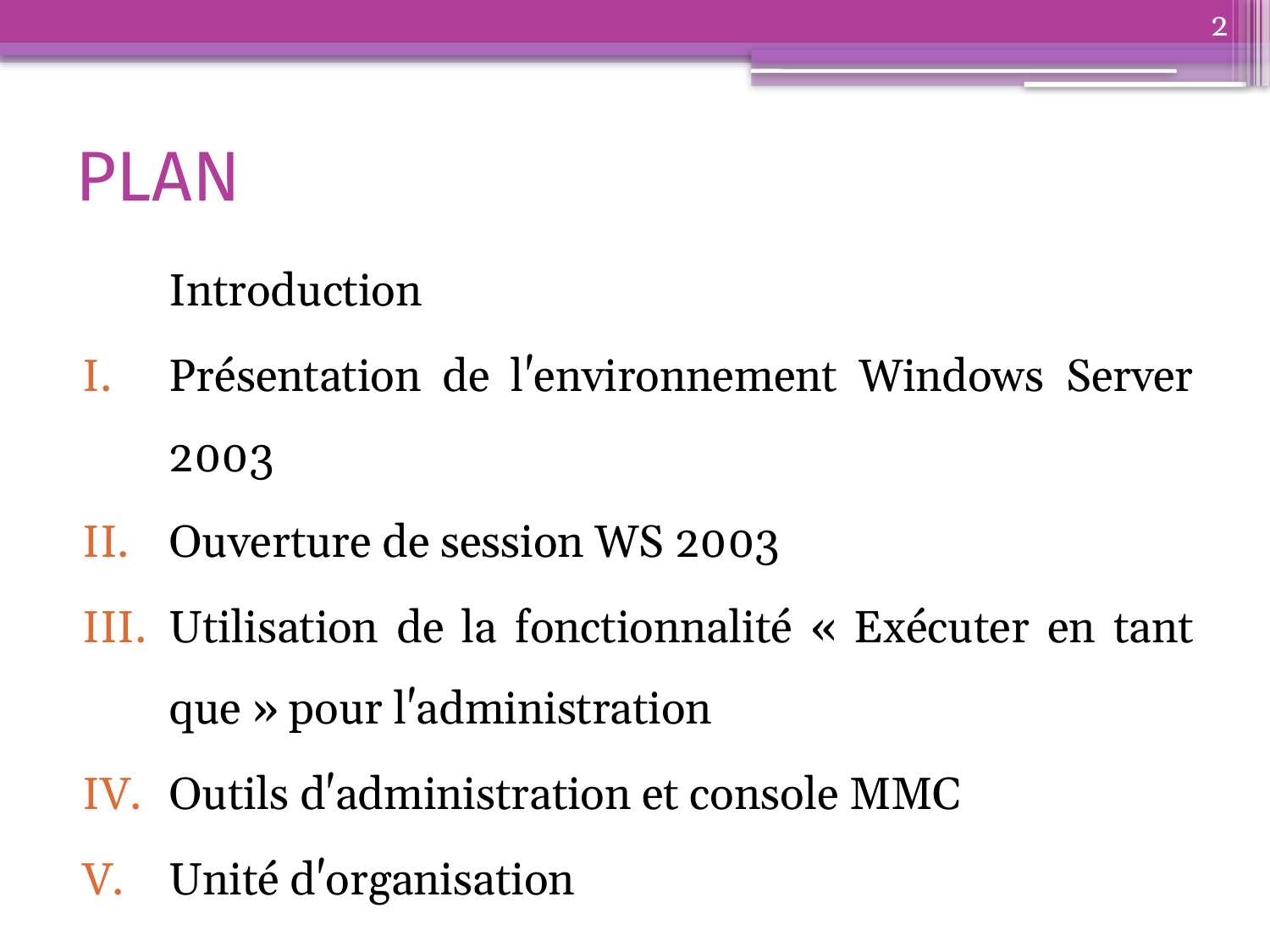

2
# PLAN
	Introduction
Présentation de l'environnement Windows Server 2003
Ouverture de session WS 2003
Utilisation de la fonctionnalité « Exécuter en tant que » pour l'administration
Outils d'administration et console MMC
Unité d'organisation